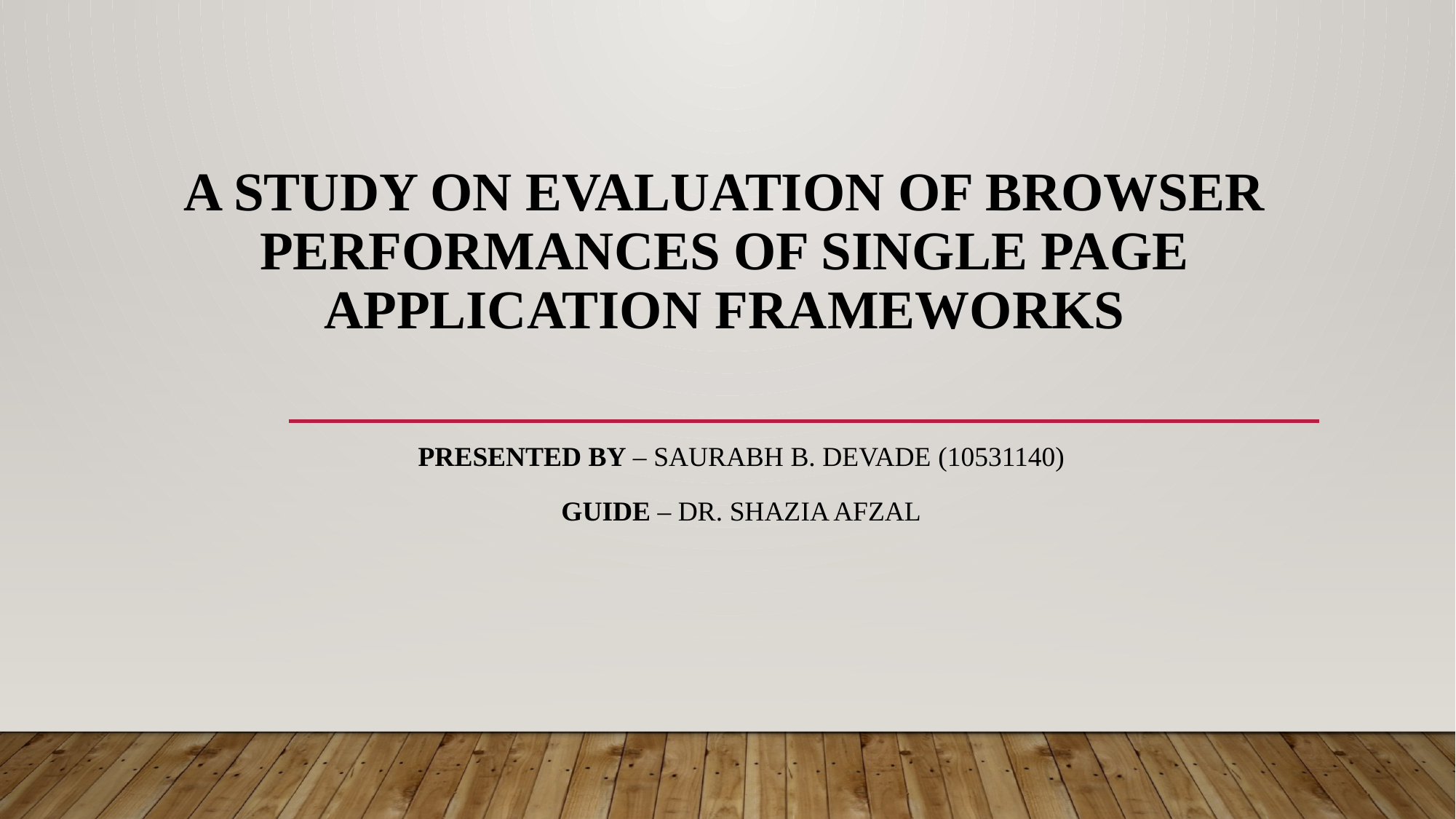

# A Study On Evaluation Of Browser Performances Of Single Page Application Frameworks
PRESENTED BY – SAURABH B. Devade (10531140)
GUIDE – DR. SHaZIA AFZAL